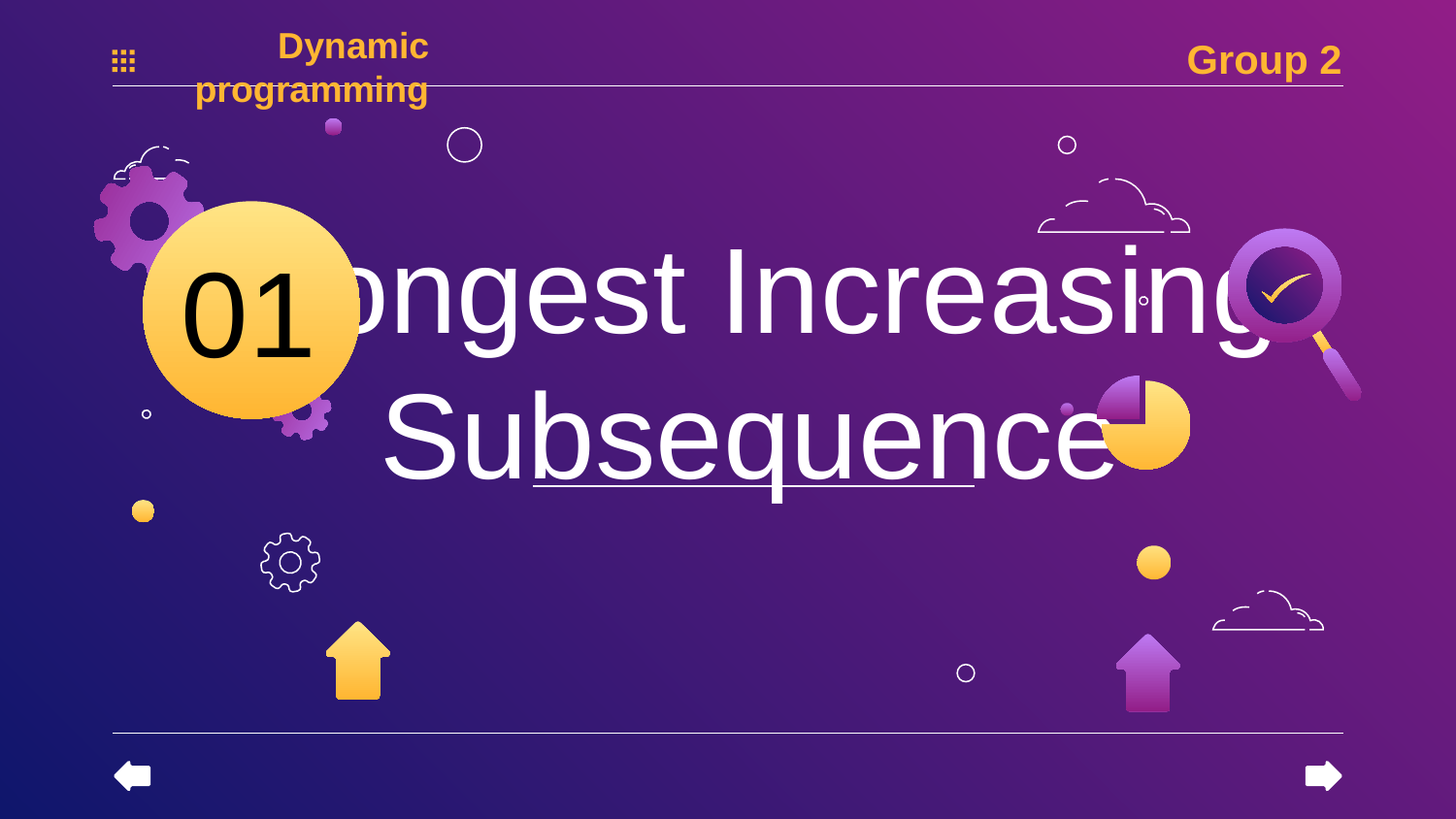

Group 2
Dynamic programming

01

# Longest Increasing Subsequence